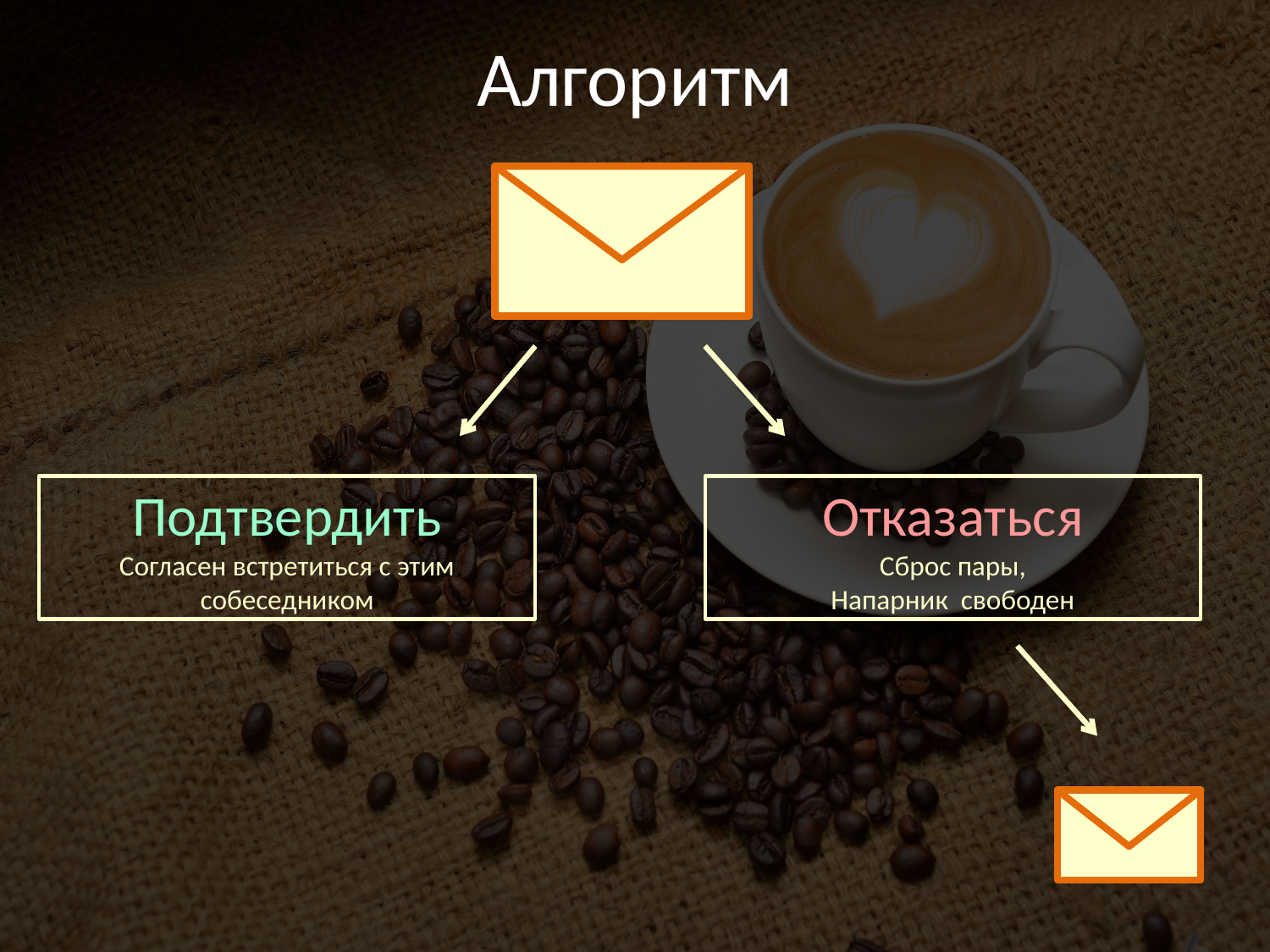

# Алгоритм

Подтвердить
Согласен встретиться с этим собеседником
Отказаться
Сброс пары,
Напарник  свободен